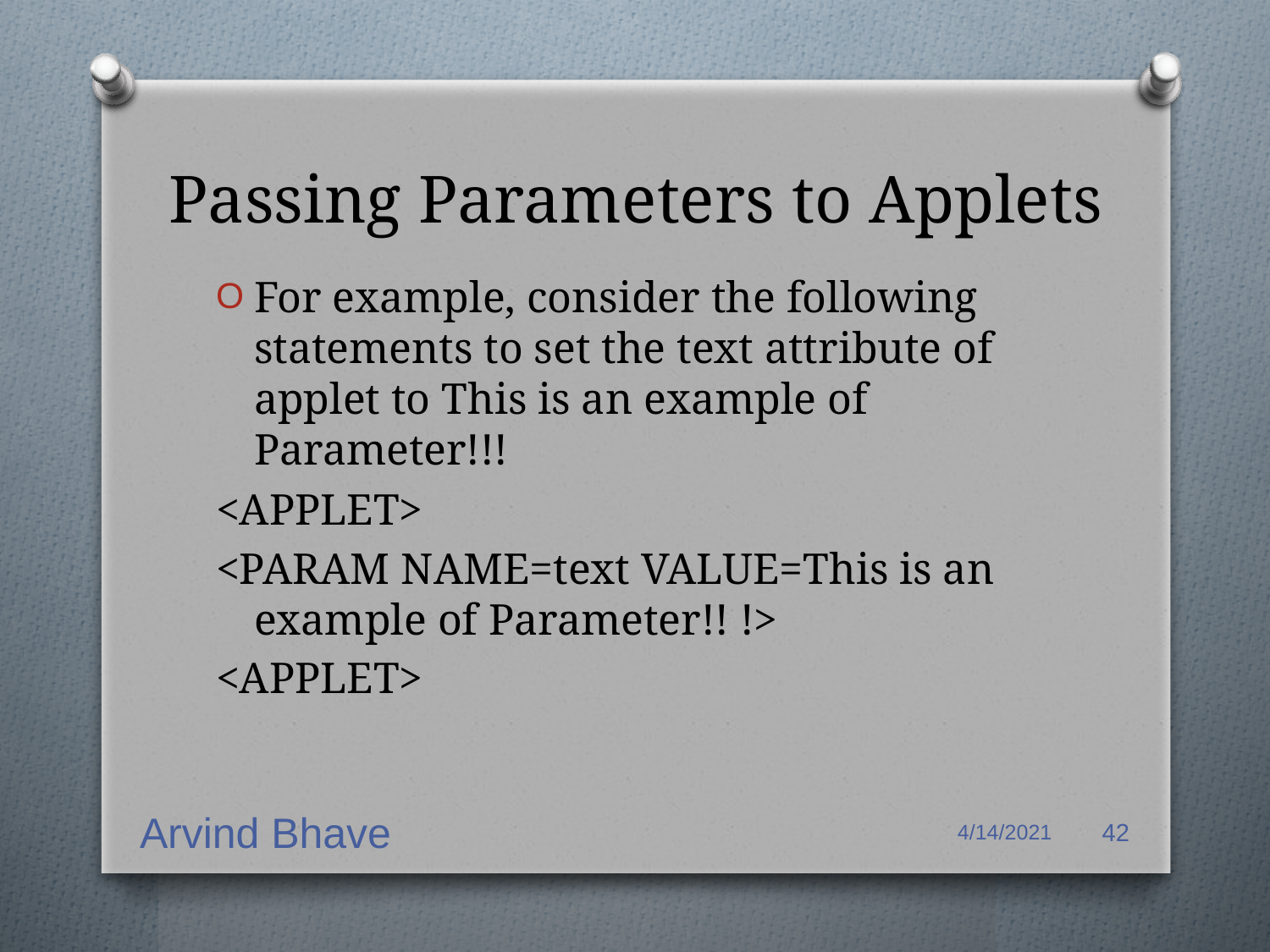

# Passing Parameters to Applets
For example, consider the following statements to set the text attribute of applet to This is an example of Parameter!!!
<APPLET>
<PARAM NAME=text VALUE=This is an example of Parameter!! !>
<APPLET>
Arvind Bhave
4/14/2021
42